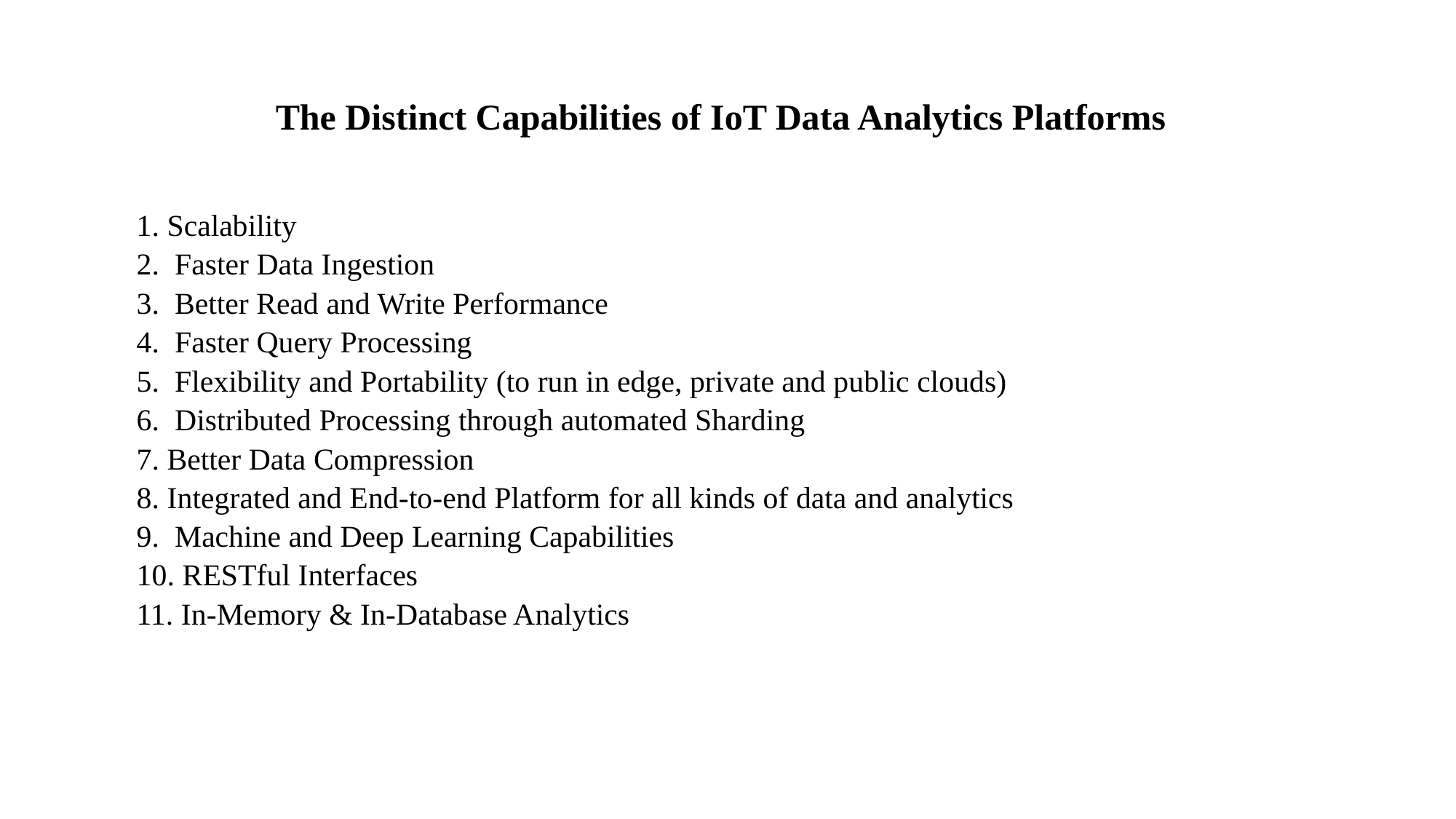

# The Distinct Capabilities of IoT Data Analytics Platforms
1. Scalability
2.  Faster Data Ingestion
3.  Better Read and Write Performance
4.  Faster Query Processing
5.  Flexibility and Portability (to run in edge, private and public clouds)
6.  Distributed Processing through automated Sharding
7. Better Data Compression
8. Integrated and End-to-end Platform for all kinds of data and analytics
9.  Machine and Deep Learning Capabilities
10. RESTful Interfaces
11. In-Memory & In-Database Analytics